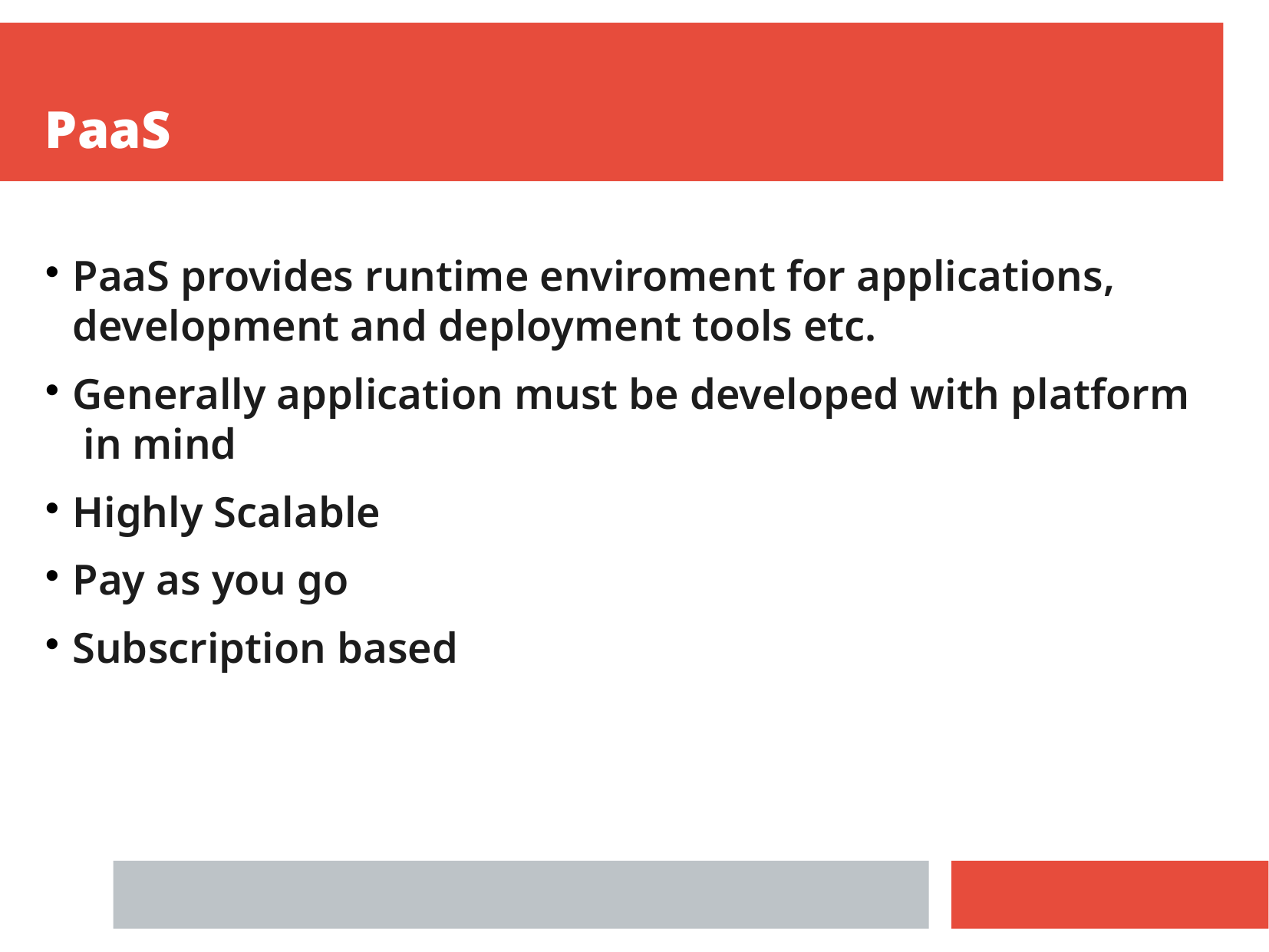

PaaS
PaaS provides runtime enviroment for applications, development and deployment tools etc.
Generally application must be developed with platform  in mind
Highly Scalable
Pay as you go
Subscription based